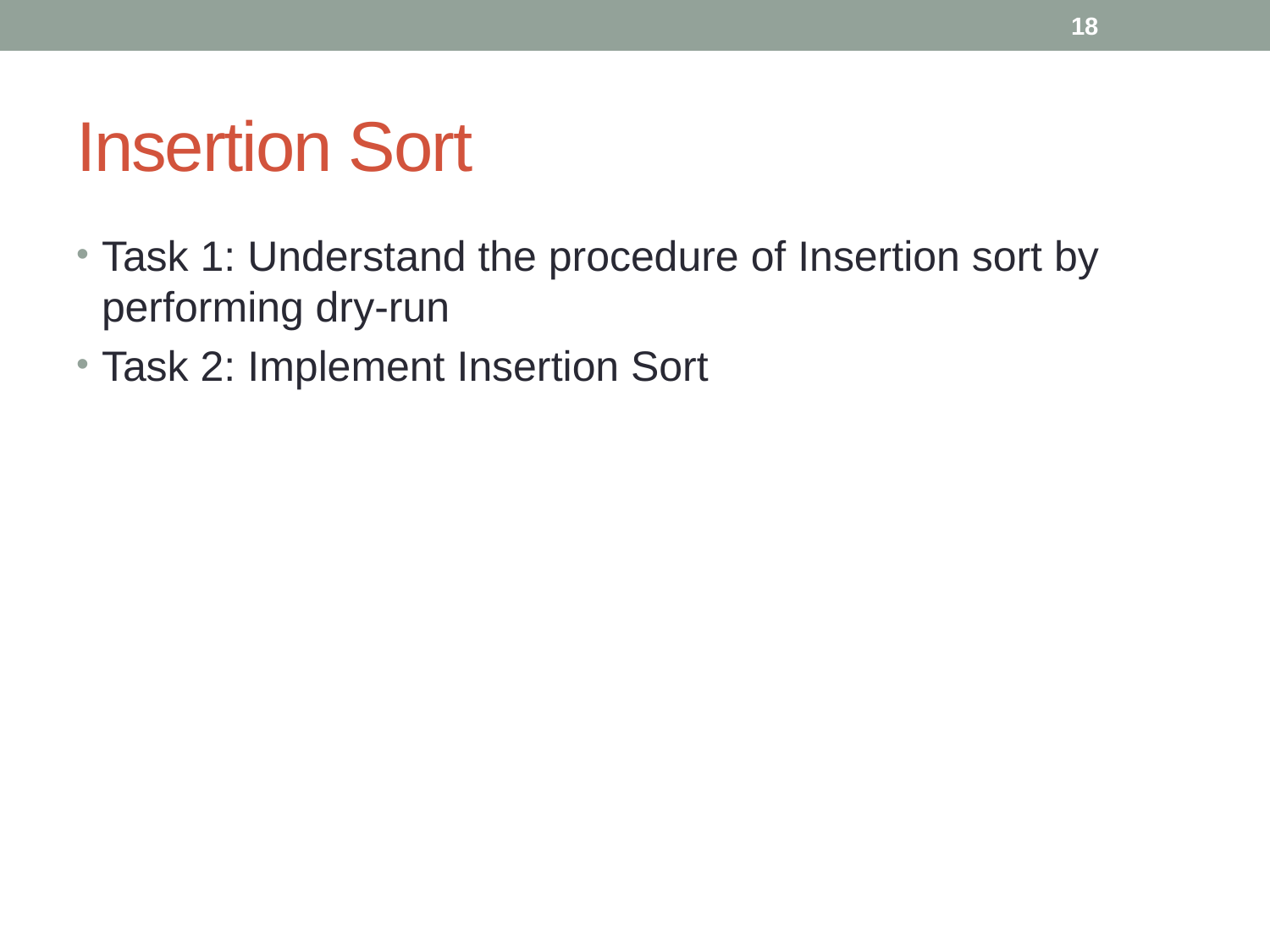

18
# Insertion Sort
Task 1: Understand the procedure of Insertion sort by performing dry-run
Task 2: Implement Insertion Sort